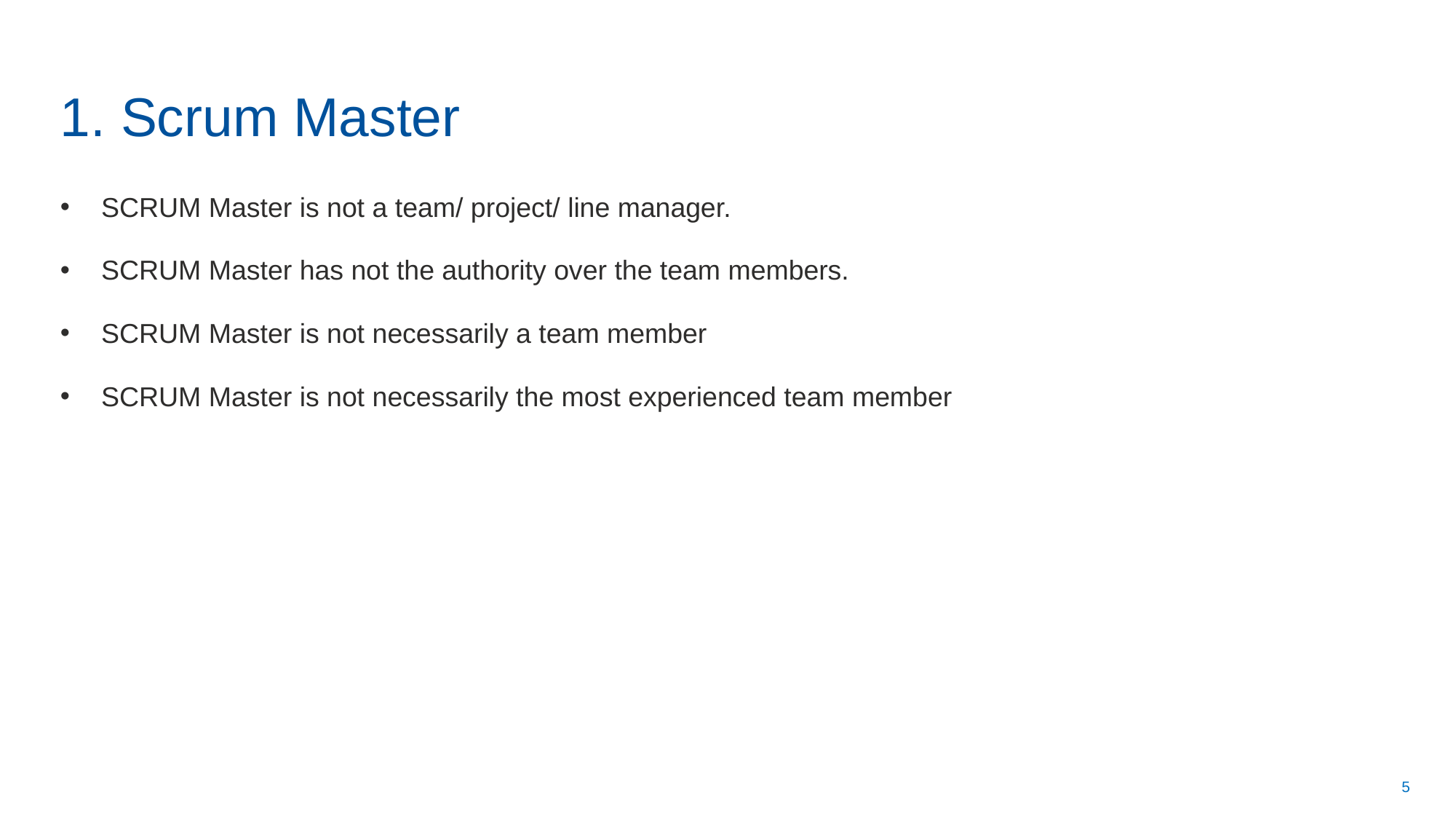

# 1. Scrum Master
SCRUM Master is not a team/ project/ line manager.
SCRUM Master has not the authority over the team members.
SCRUM Master is not necessarily a team member
SCRUM Master is not necessarily the most experienced team member